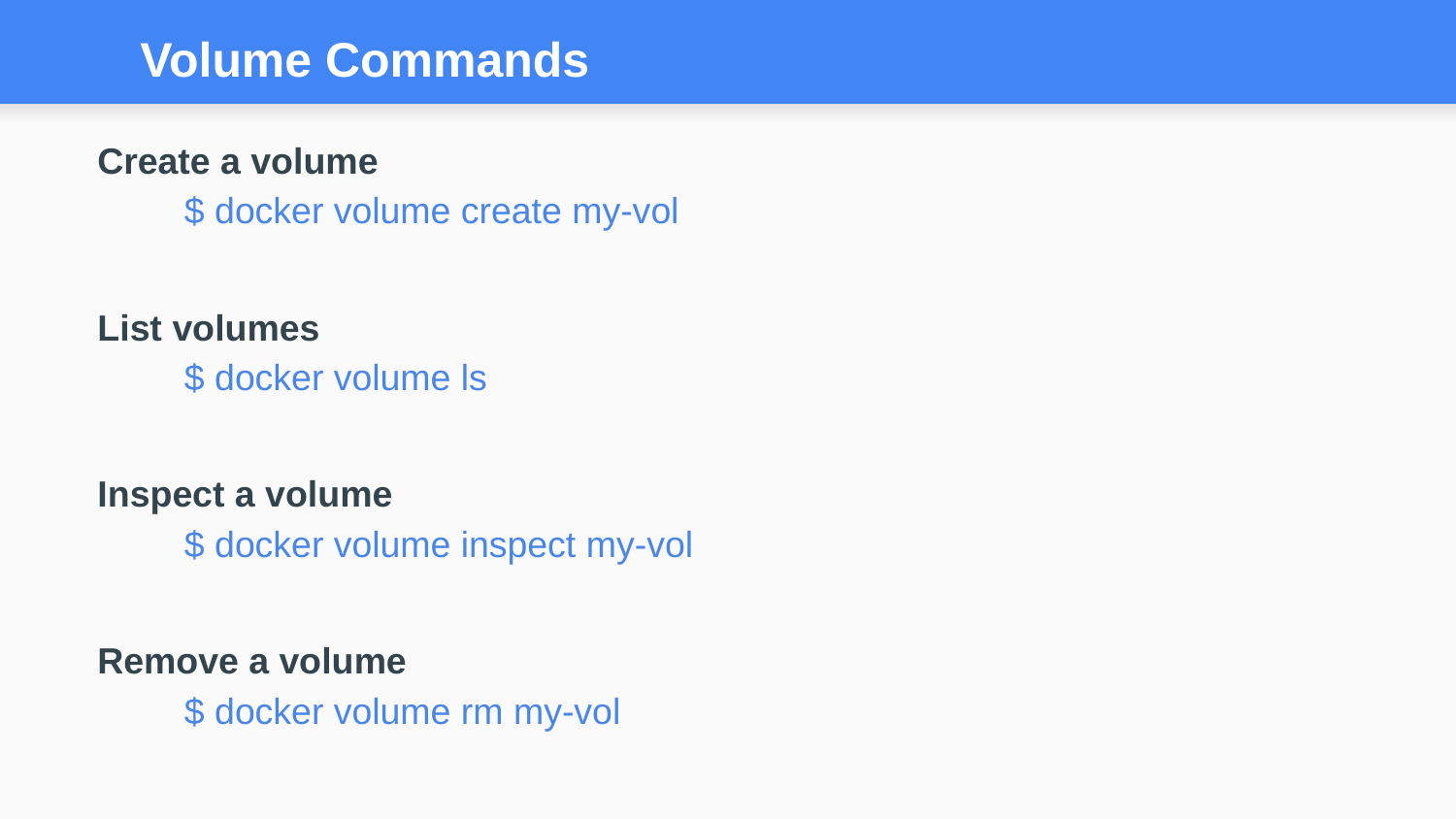

# Volume Commands

Create a volume
	$ docker volume create my-vol

List volumes
	$ docker volume ls

Inspect a volume
	$ docker volume inspect my-vol

Remove a volume
	$ docker volume rm my-vol